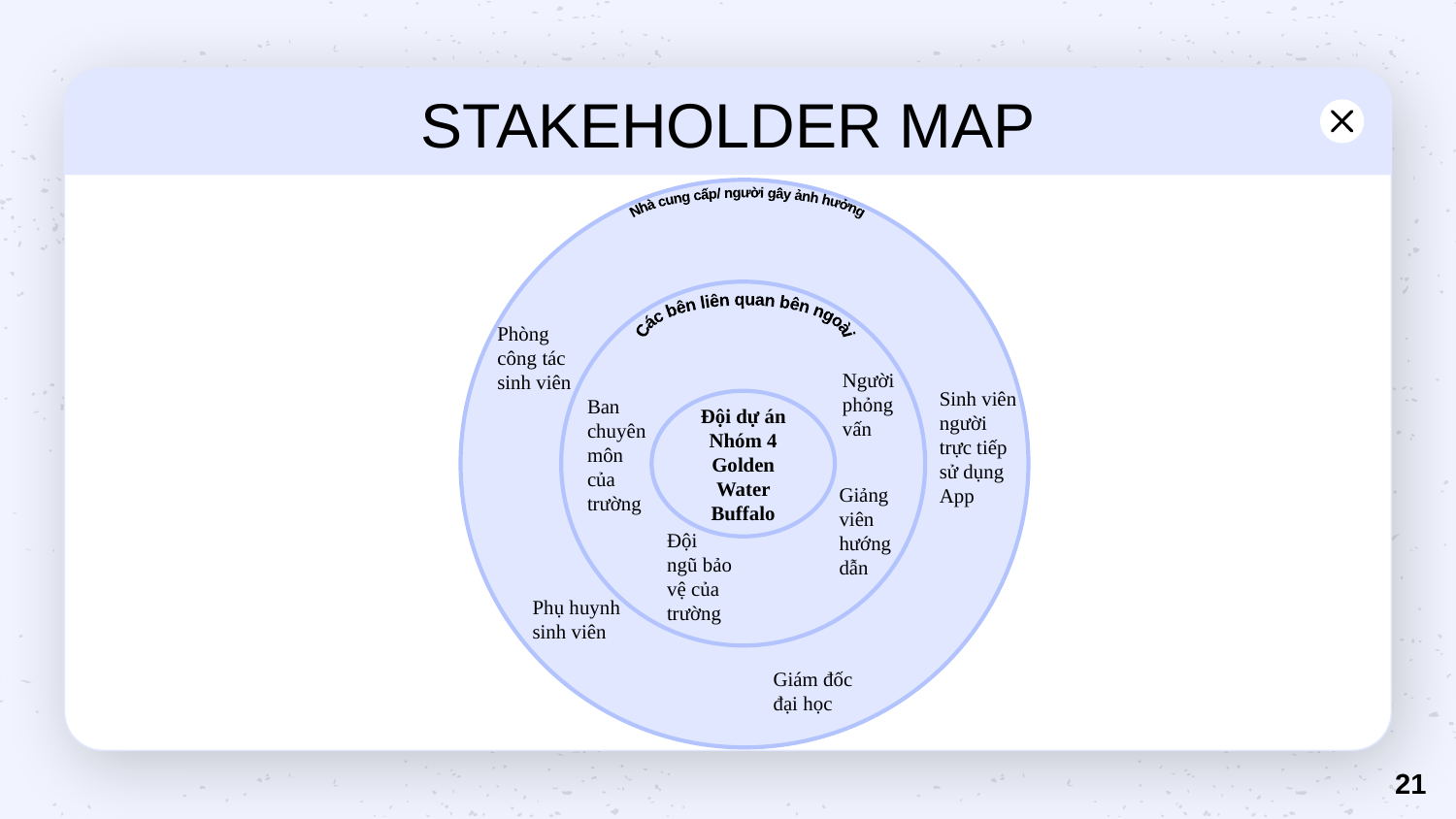

# STAKEHOLDER MAP

Nhà cung cấp/ người gây ảnh hưởng

Các bên liên quan bên ngoài
Phòng công tác sinh viên
Người phỏng vấn
Sinh viên người trực tiếp sử dụng App
Ban chuyên môn của trường
Đội dự án
Nhóm 4
Golden Water Buffalo
Giảng viên hướng dẫn
Đội ngũ bảo vệ của trường
Phụ huynh sinh viên
Giám đốc đại học
21